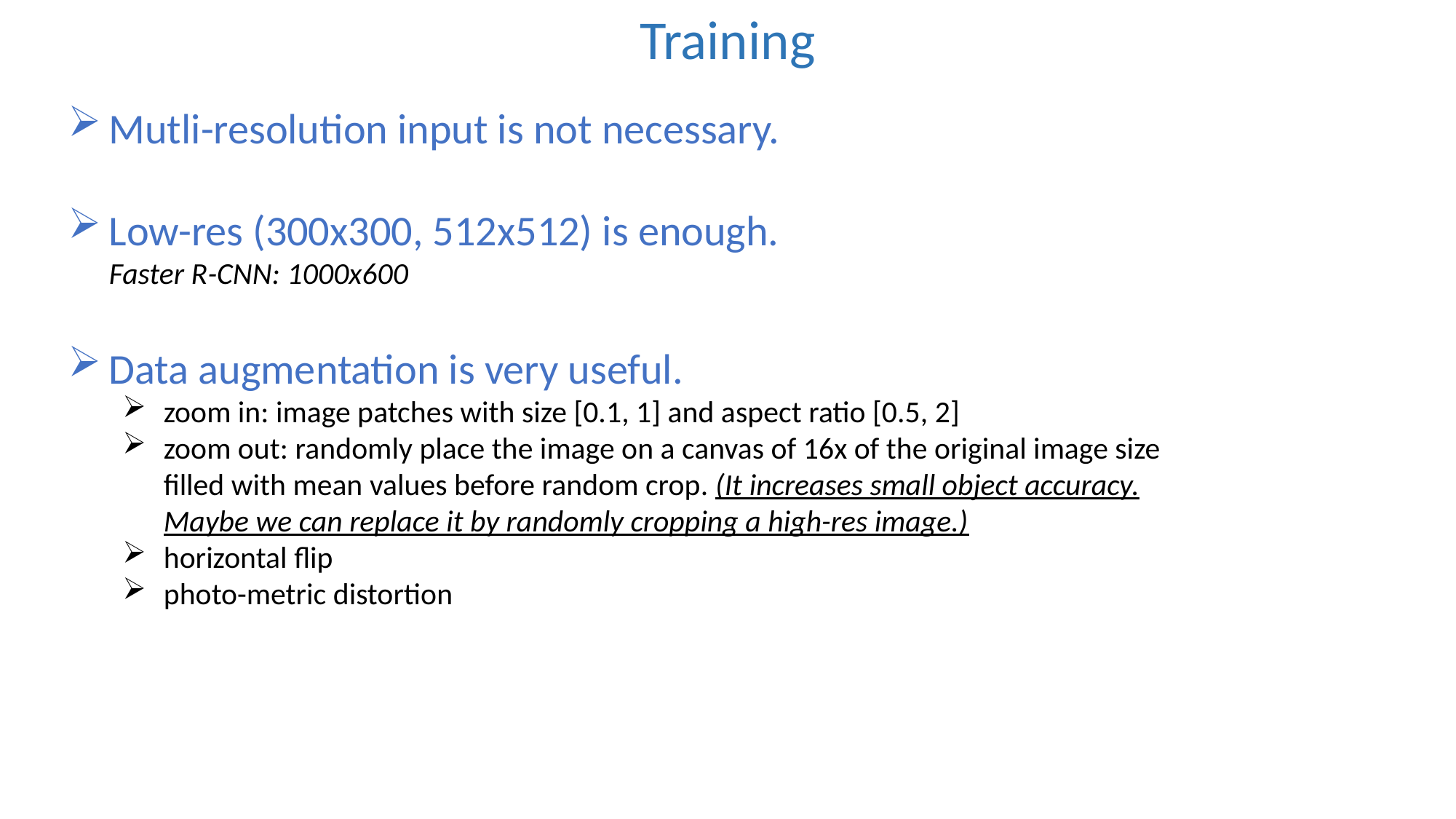

Training
Mutli-resolution input is not necessary.

Low-res (300x300, 512x512) is enough.
Faster R-CNN: 1000x600

Data augmentation is very useful.
zoom in: image patches with size [0.1, 1] and aspect ratio [0.5, 2]
zoom out: randomly place the image on a canvas of 16x of the original image size filled with mean values before random crop. (It increases small object accuracy. Maybe we can replace it by randomly cropping a high-res image.)
horizontal flip
photo-metric distortion